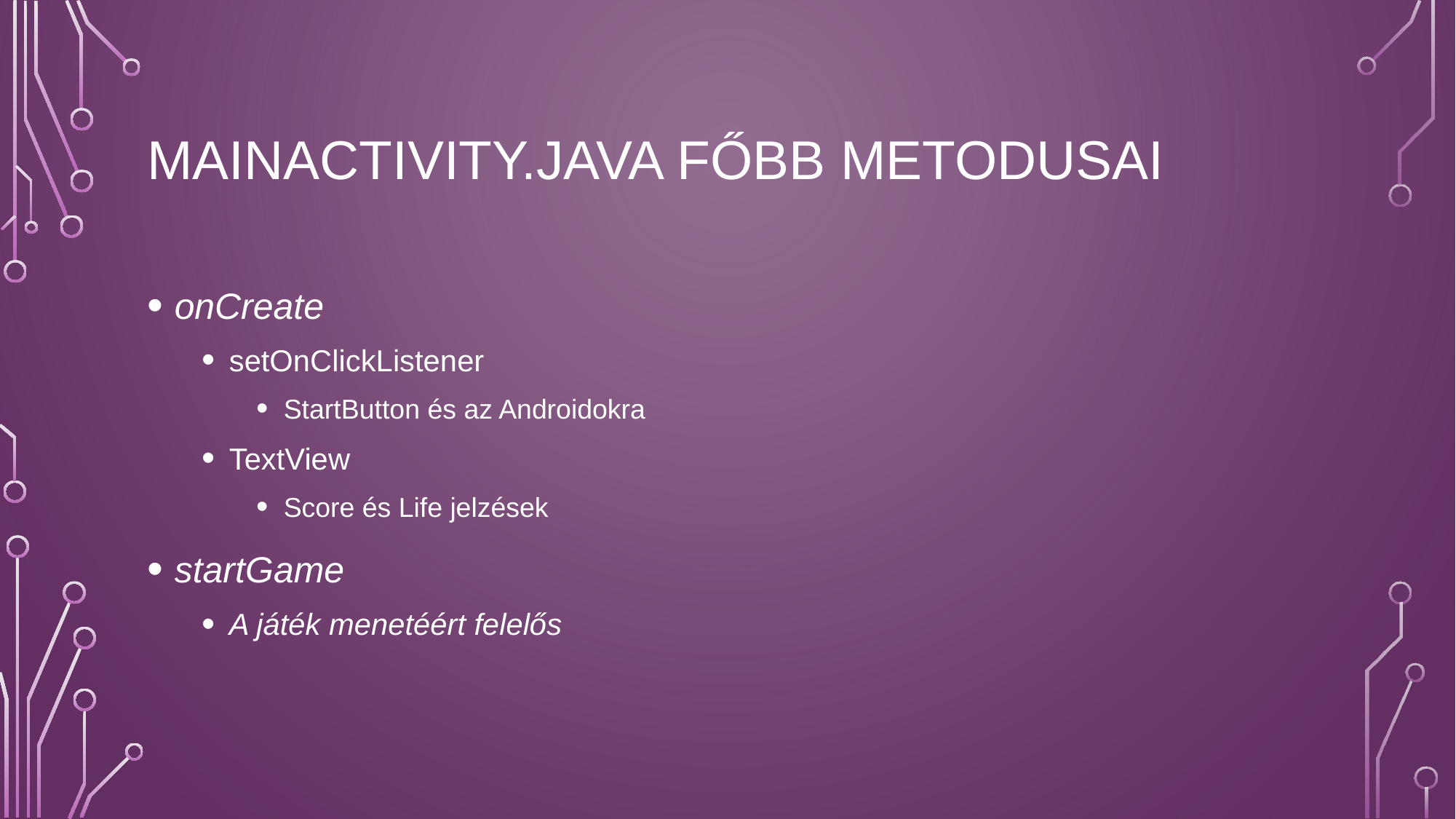

# MainActivity.java főbb metodusai
onCreate
setOnClickListener
StartButton és az Androidokra
TextView
Score és Life jelzések
startGame
A játék menetéért felelős